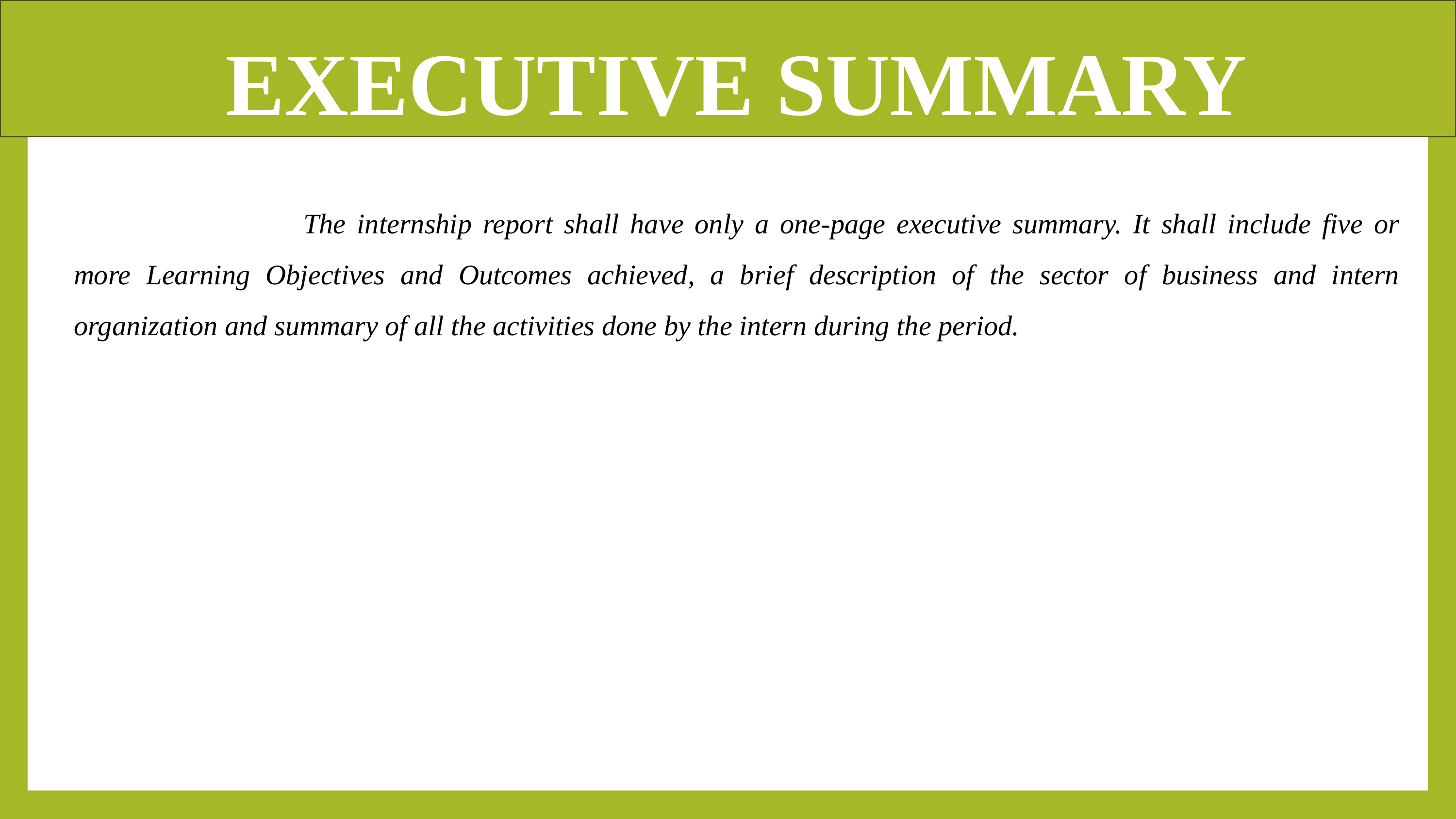

EXECUTIVE SUMMARY
			 The internship report shall have only a one-page executive summary. It shall include five or more Learning Objectives and Outcomes achieved, a brief description of the sector of business and intern organization and summary of all the activities done by the intern during the period.